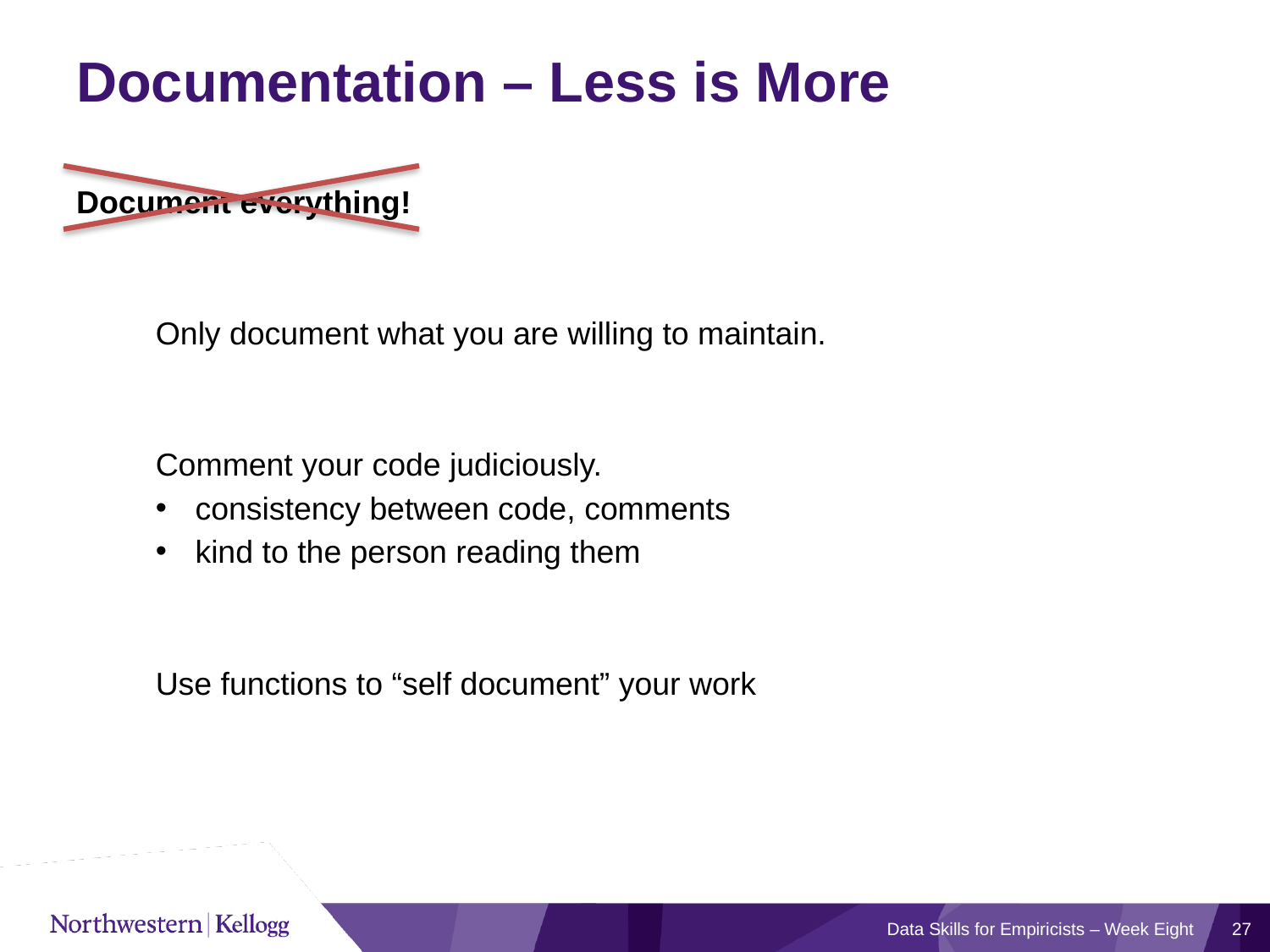

# Documentation – Less is More
Document everything!

Only document what you are willing to maintain.

Comment your code judiciously.
consistency between code, comments
kind to the person reading them

Use functions to “self document” your work

Data Skills for Empiricists – Week Eight
27